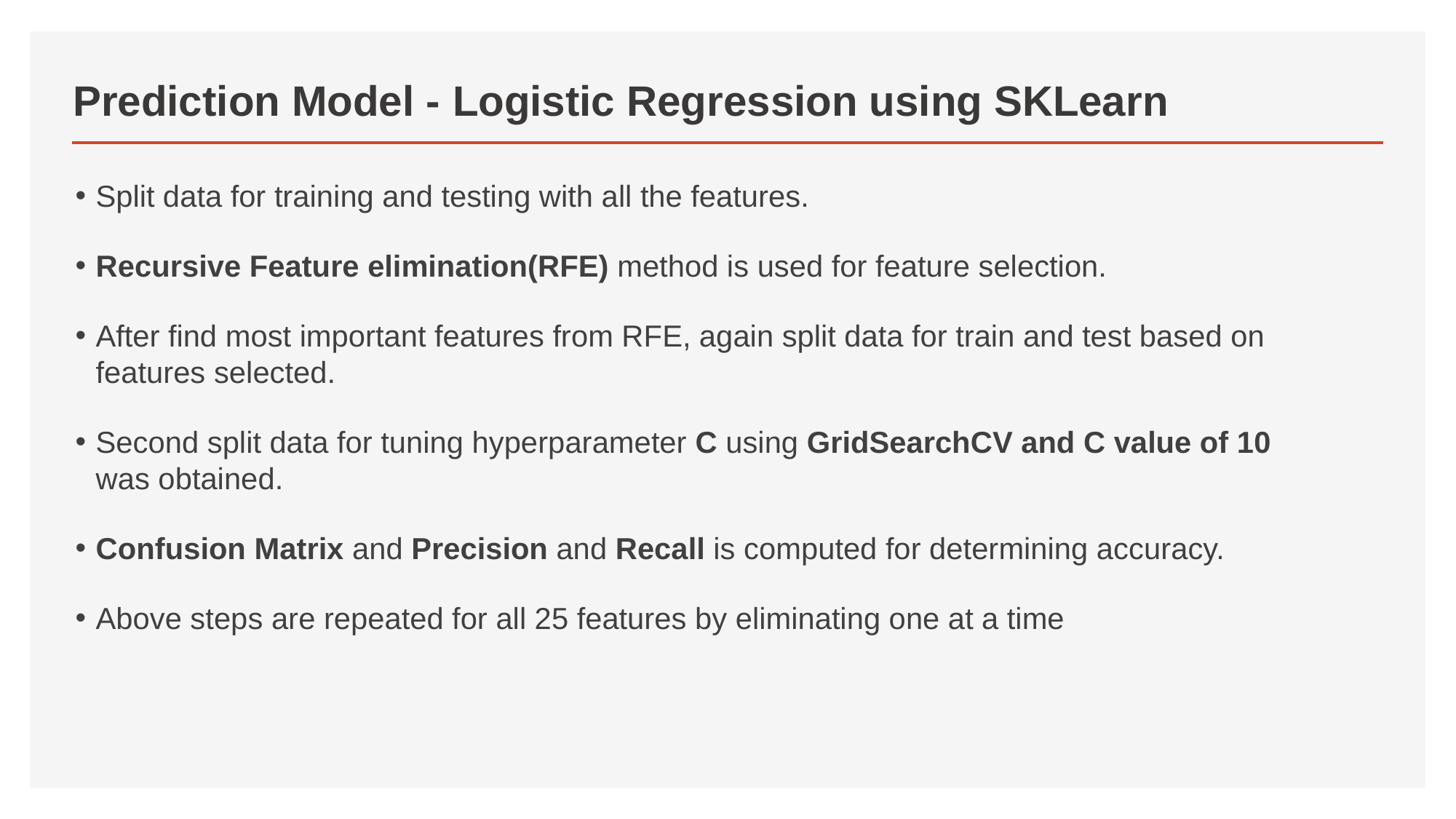

# Prediction Model - Logistic Regression using SKLearn
Split data for training and testing with all the features.
Recursive Feature elimination(RFE) method is used for feature selection.
After find most important features from RFE, again split data for train and test based on features selected.
Second split data for tuning hyperparameter C using GridSearchCV and C value of 10 was obtained.
Confusion Matrix and Precision and Recall is computed for determining accuracy.
Above steps are repeated for all 25 features by eliminating one at a time